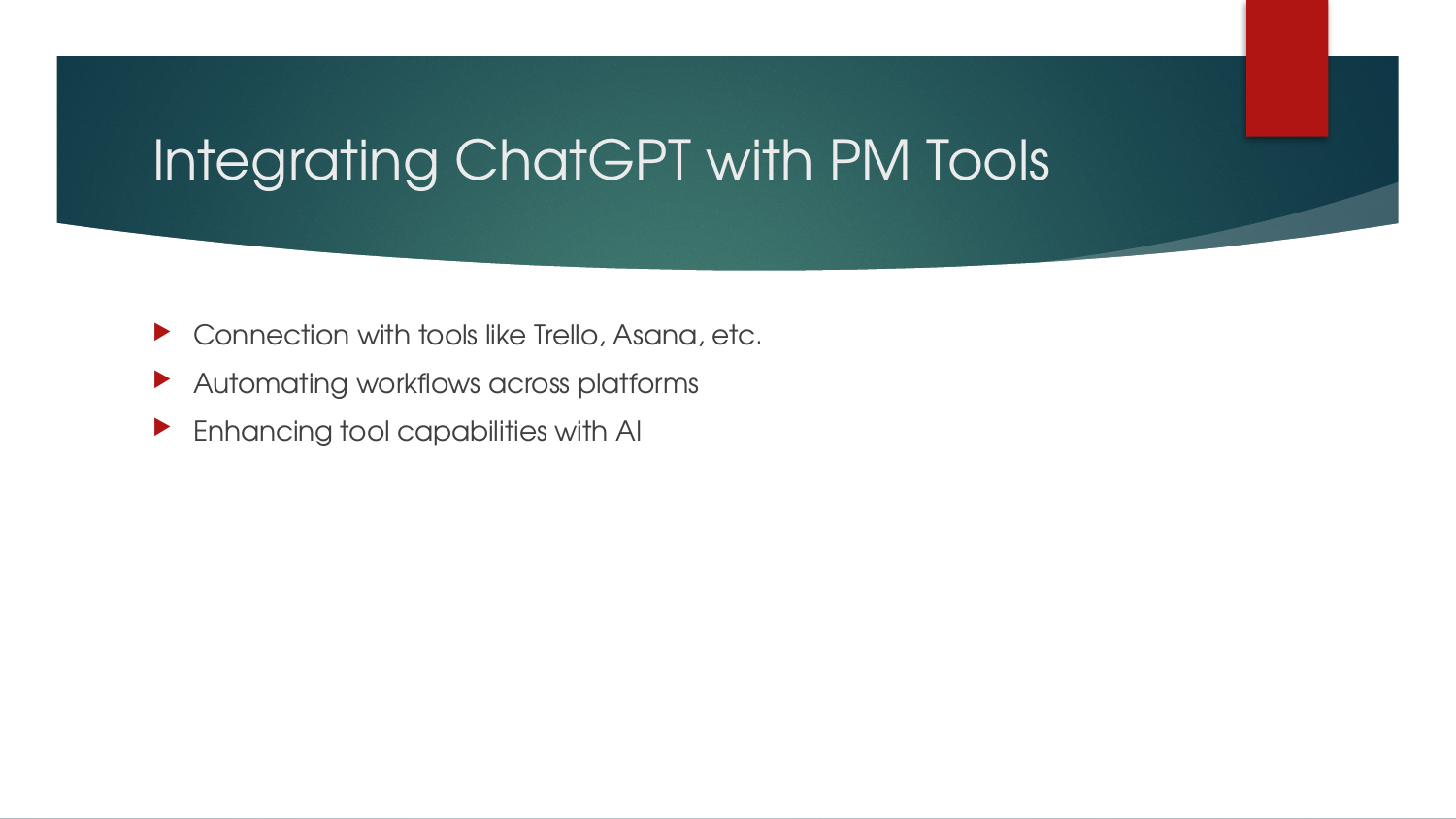

# Integrating ChatGPT with PM Tools
Connection with tools like Trello, Asana, etc.
Automating workflows across platforms
Enhancing tool capabilities with AI